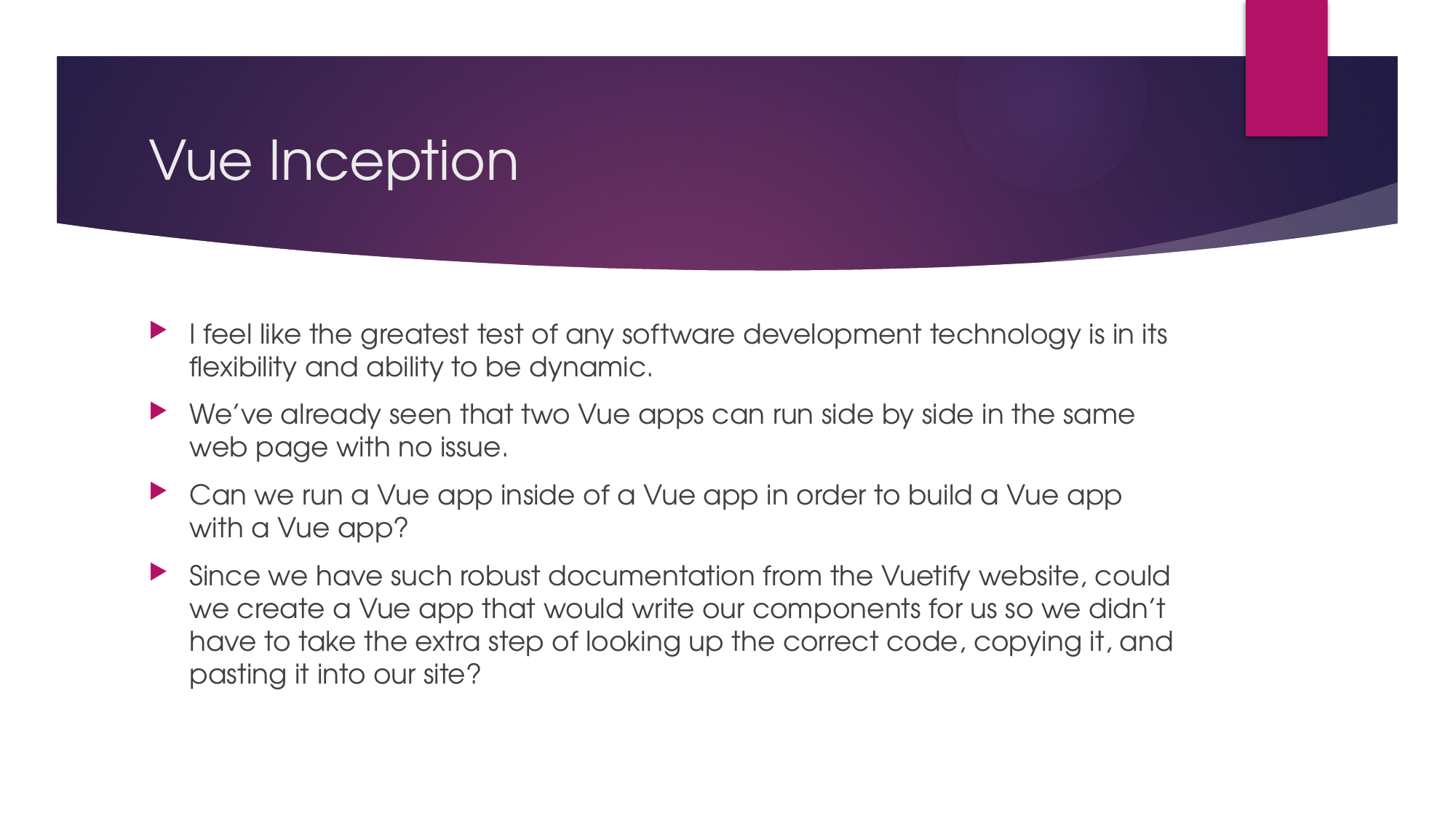

# Vue Inception
I feel like the greatest test of any software development technology is in its flexibility and ability to be dynamic.
We’ve already seen that two Vue apps can run side by side in the same web page with no issue.
Can we run a Vue app inside of a Vue app in order to build a Vue app with a Vue app?
Since we have such robust documentation from the Vuetify website, could we create a Vue app that would write our components for us so we didn’t have to take the extra step of looking up the correct code, copying it, and pasting it into our site?